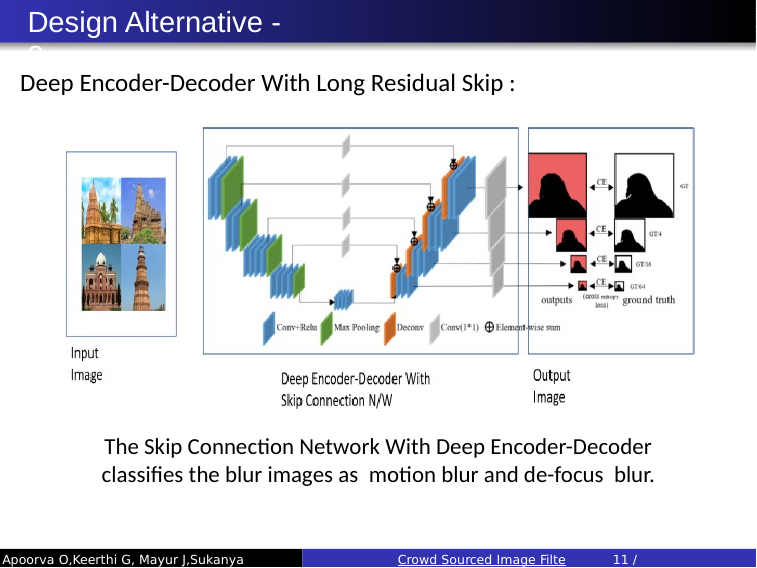

# Design Alternative - 3
Deep Encoder-Decoder With Long Residual Skip :

The Skip Connection Network With Deep Encoder-Decoder classifies the blur images as  motion blur and de-focus  blur.

Apoorva O,Keerthi G, Mayur J,Sukanya N,Dr.Uma M
Crowd Sourced Image Filtering
11 / 20